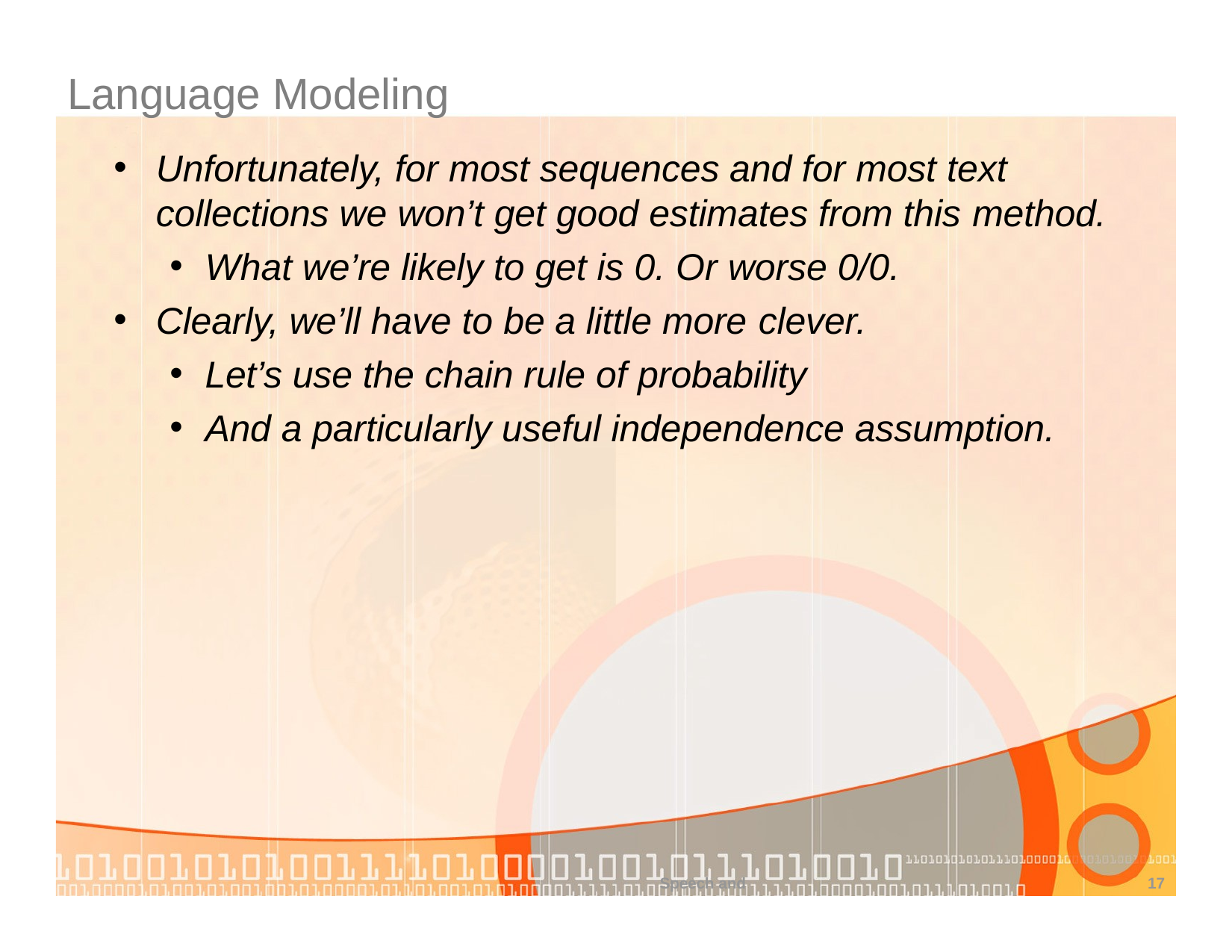

# Language Modeling
Unfortunately, for most sequences and for most text  collections we won’t get good estimates from this method.
What we’re likely to get is 0. Or worse 0/0.
Clearly, we’ll have to be a little more clever.
Let’s use the chain rule of probability
And a particularly useful independence assumption.
Speech and
17